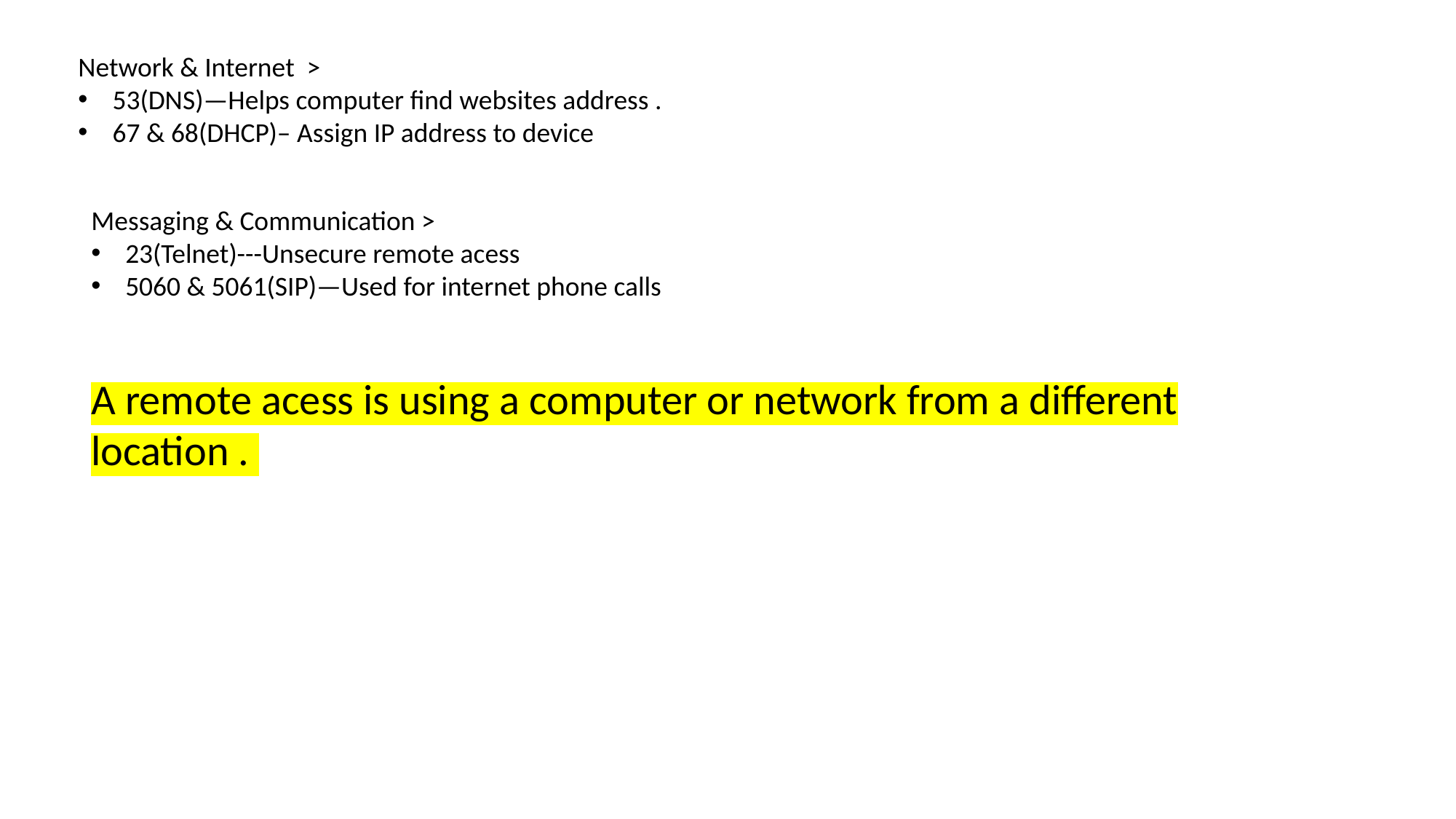

Network & Internet  >
53(DNS)—Helps computer find websites address .
67 & 68(DHCP)– Assign IP address to device

Messaging & Communication >
23(Telnet)---Unsecure remote acess
5060 & 5061(SIP)—Used for internet phone calls
A remote acess is using a computer or network from a different location .